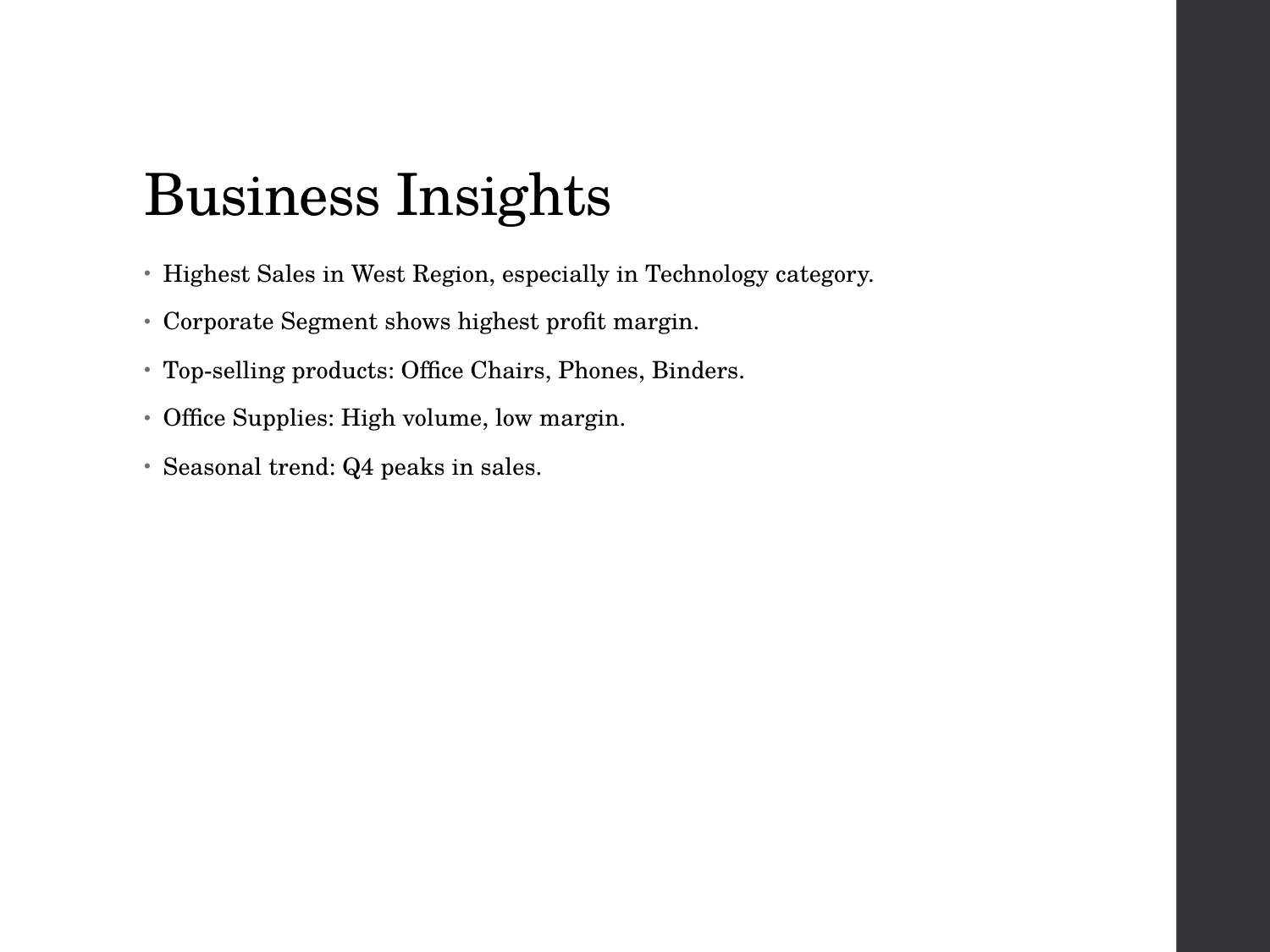

# Business Insights
Highest Sales in West Region, especially in Technology category.
Corporate Segment shows highest profit margin.
Top-selling products: Office Chairs, Phones, Binders.
Office Supplies: High volume, low margin.
Seasonal trend: Q4 peaks in sales.